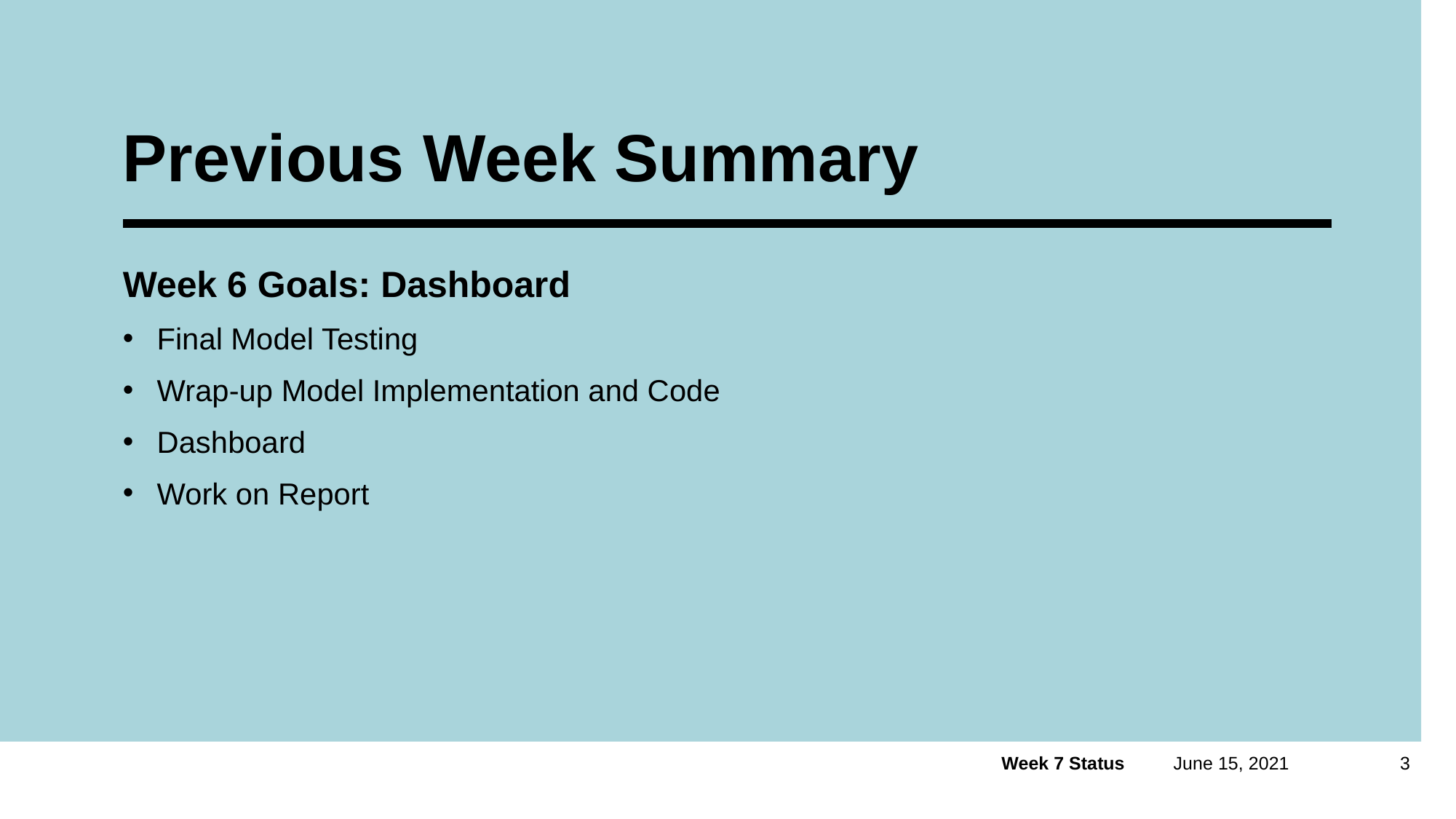

# Previous Week Summary
Week 6 Goals: Dashboard
Final Model Testing
Wrap-up Model Implementation and Code
Dashboard
Work on Report

June 15, 2021
3
Week 7 Status